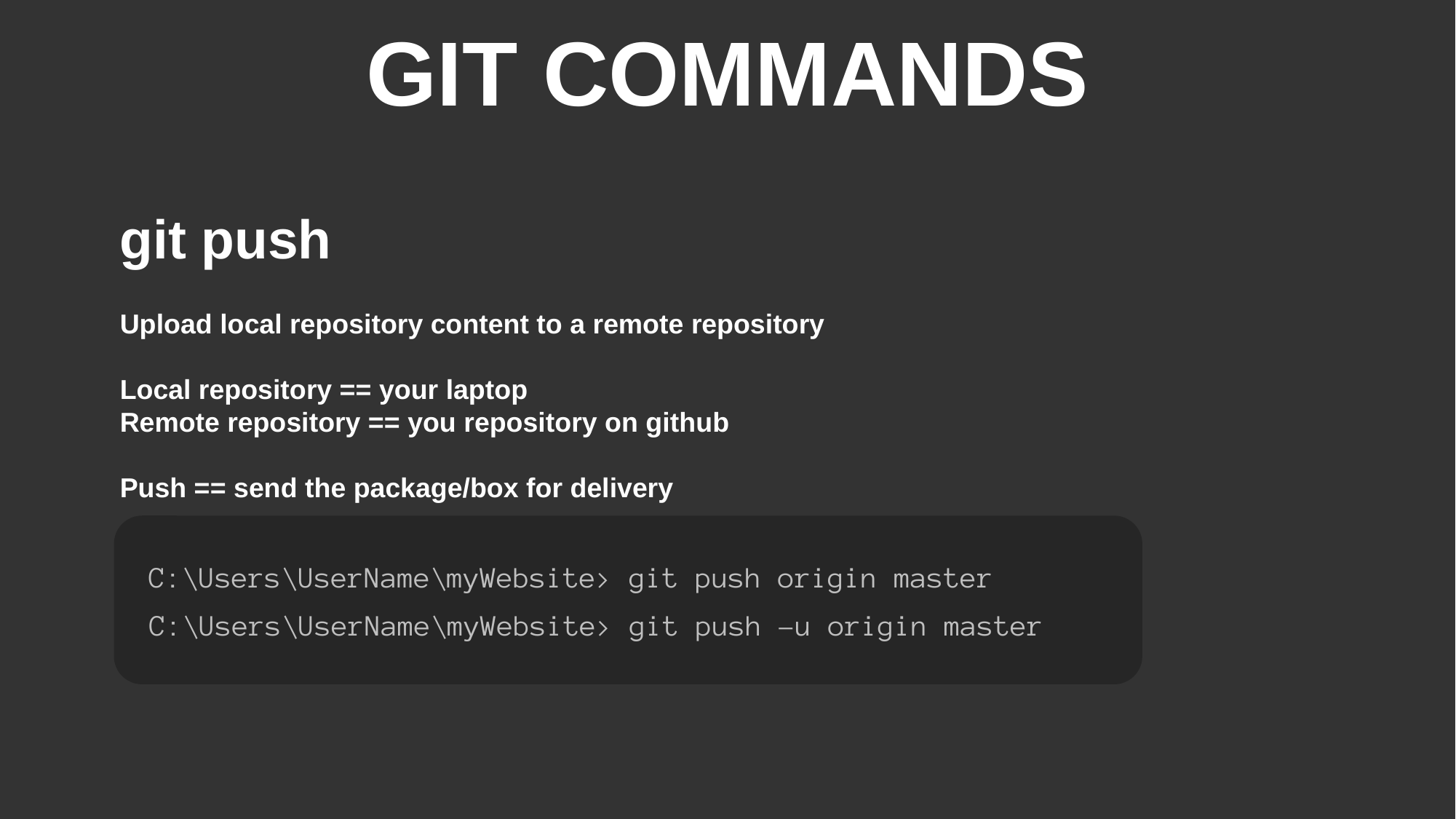

GIT COMMANDS
git push

Upload local repository content to a remote repository

Local repository == your laptop
Remote repository == you repository on github

Push == send the package/box for delivery

C:\Users\UserName\myWebsite> git push origin master
C:\Users\UserName\myWebsite> git push –u origin master